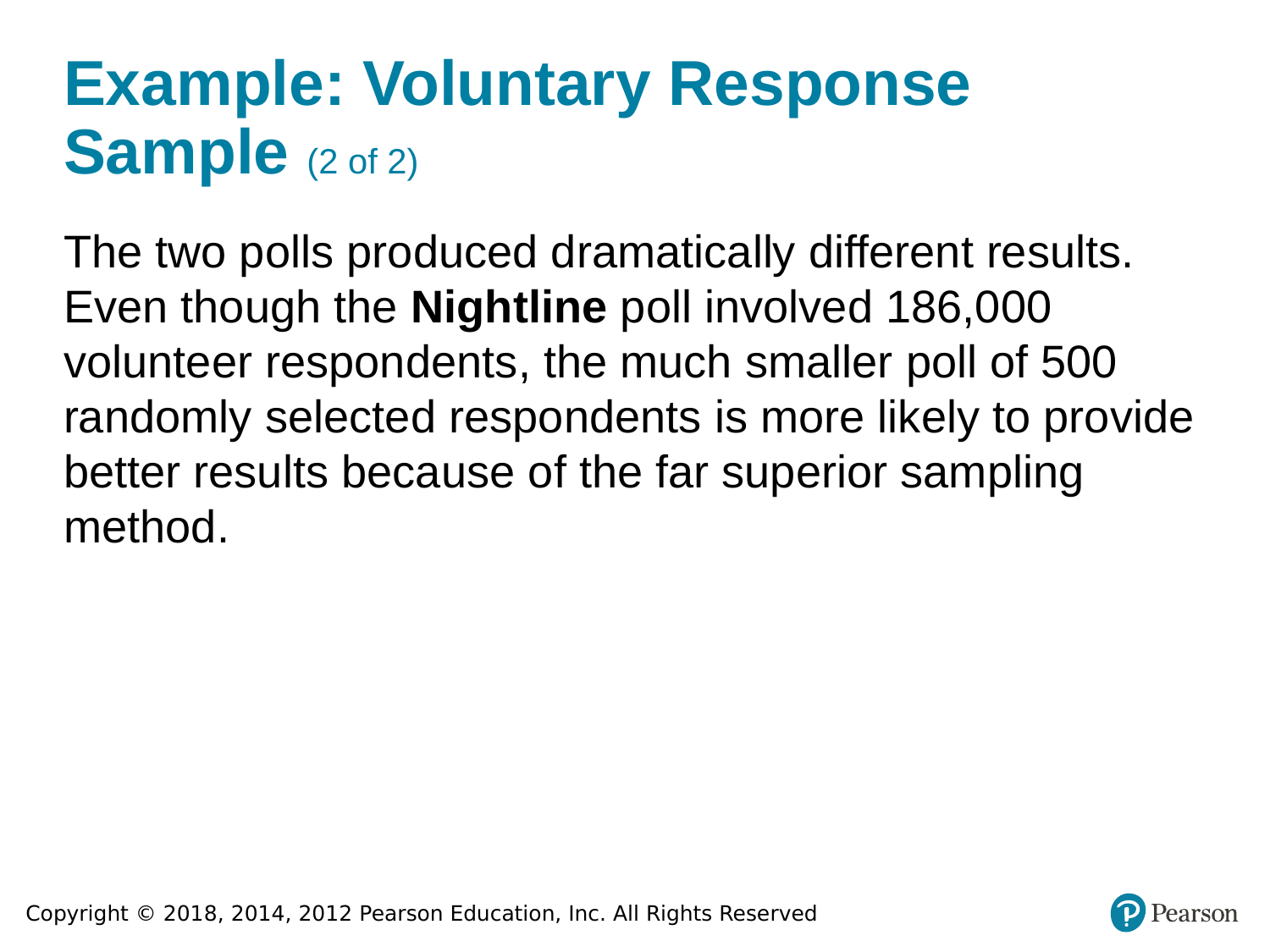

# Example: Voluntary Response Sample (2 of 2)
The two polls produced dramatically different results. Even though the Nightline poll involved 186,000 volunteer respondents, the much smaller poll of 500 randomly selected respondents is more likely to provide better results because of the far superior sampling method.